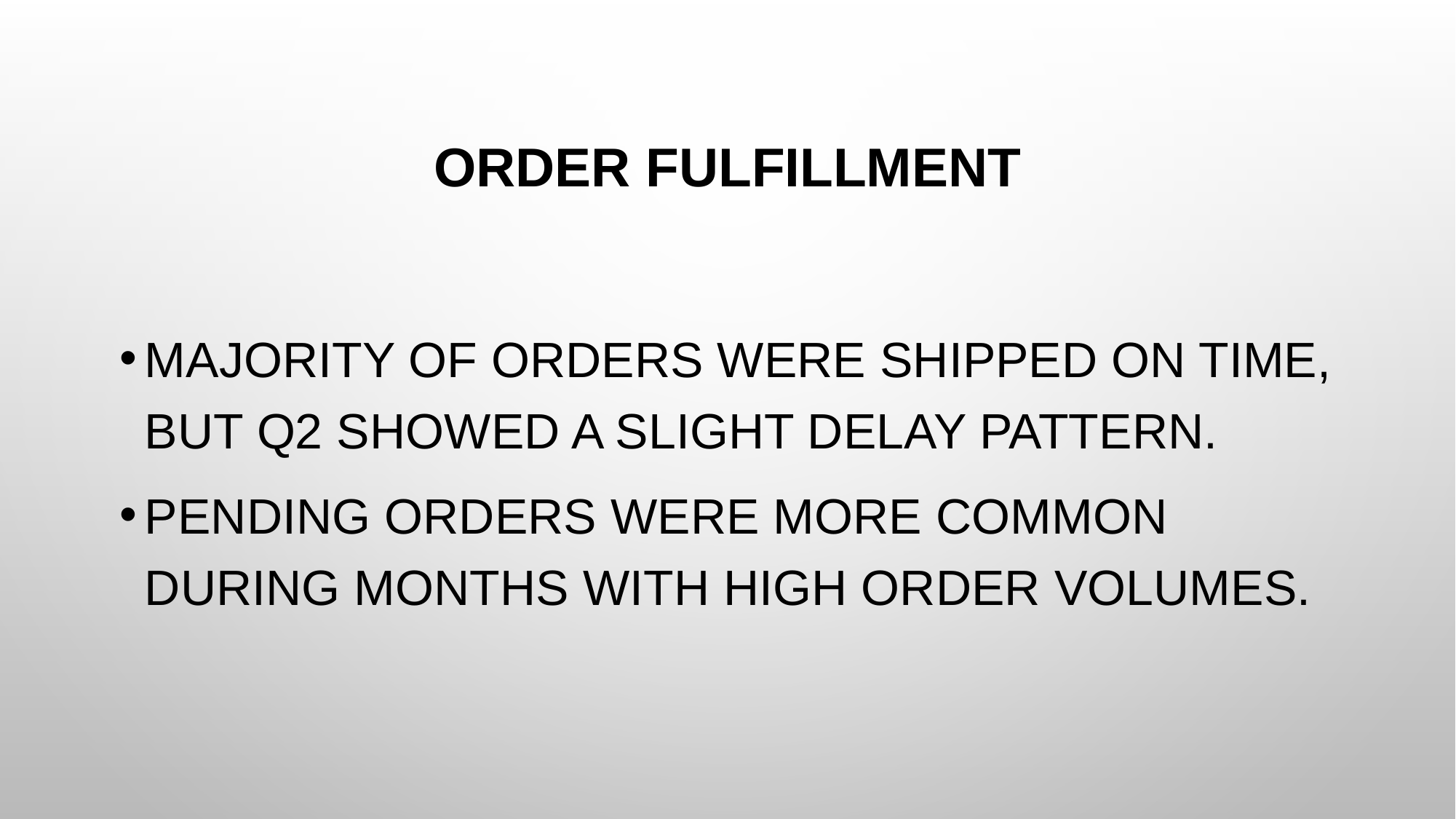

# Order Fulfillment

Majority of orders were shipped on time, but Q2 showed a slight delay pattern.
Pending orders were more common during months with high order volumes.